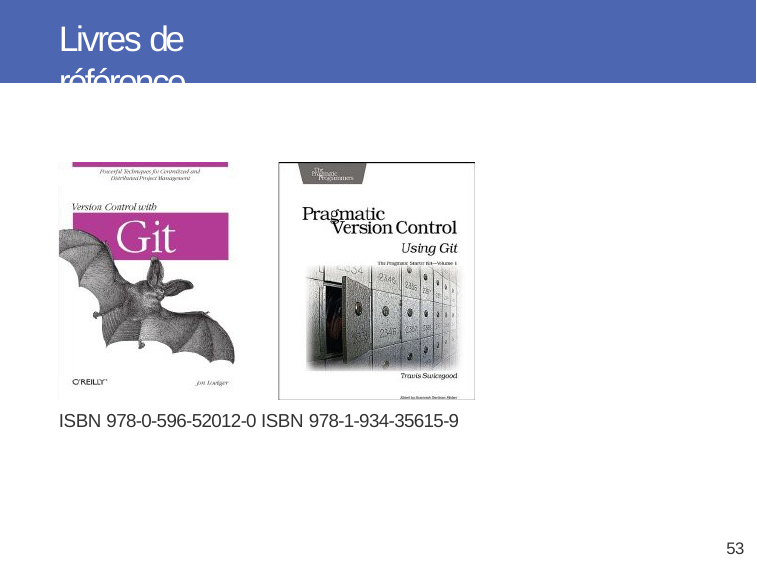

# Livres de référence

ISBN 978-0-596-52012-0 ISBN 978-1-934-35615-9
53